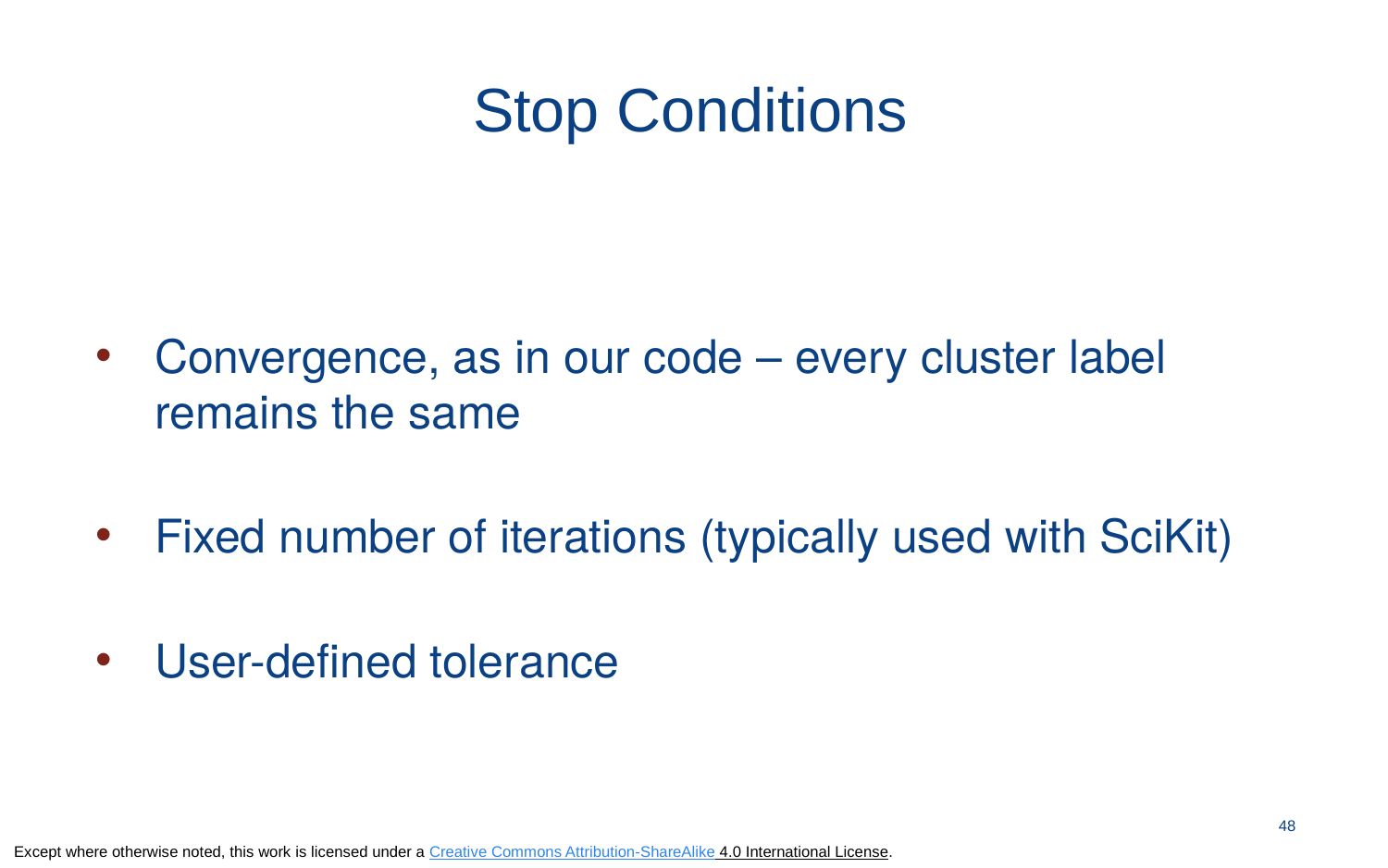

# Stop Conditions
Convergence, as in our code – every cluster label remains the same

Fixed number of iterations (typically used with SciKit)

User-defined tolerance
48